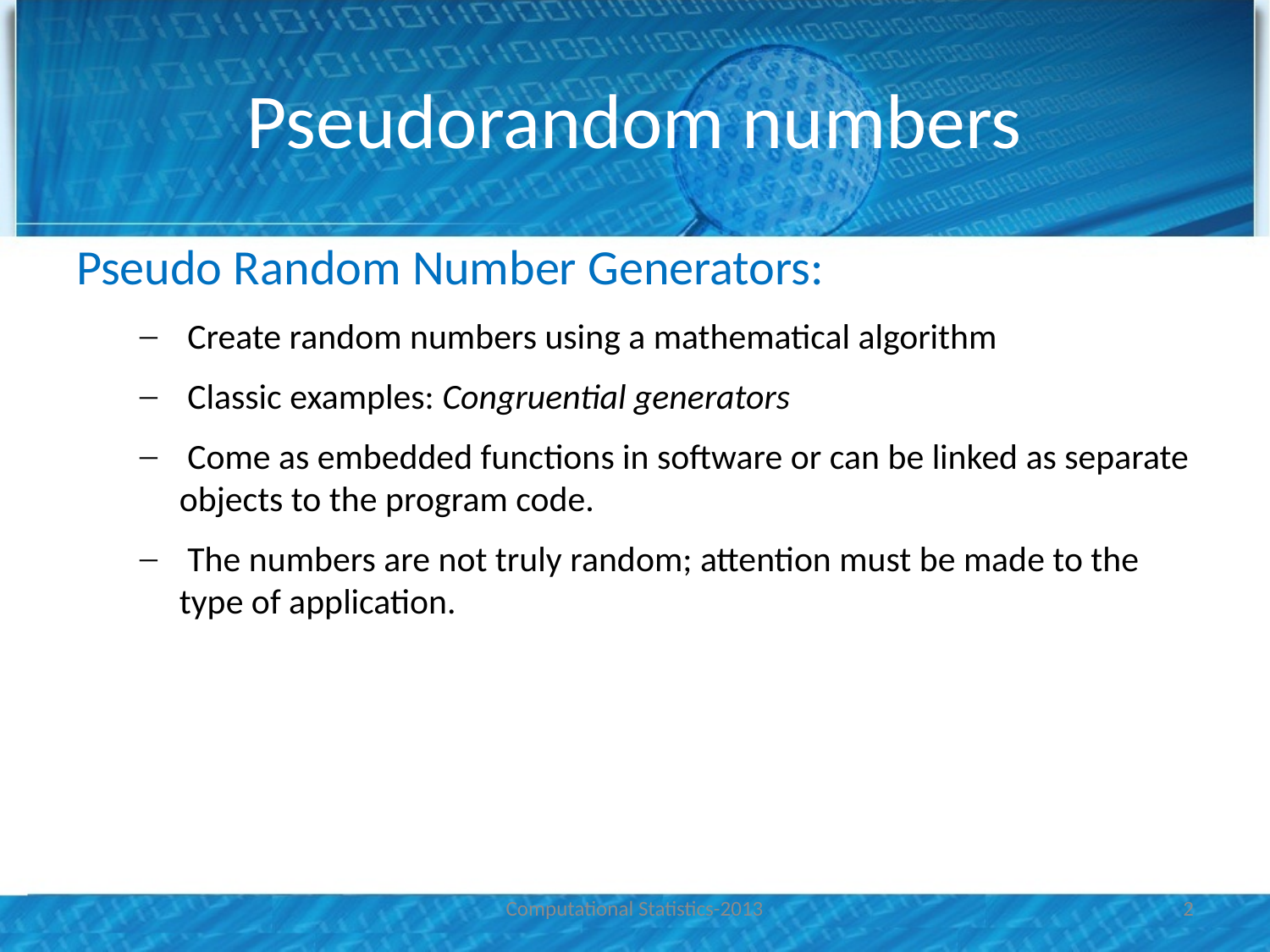

# Pseudorandom numbers
Pseudo Random Number Generators:
 Create random numbers using a mathematical algorithm
 Classic examples: Congruential generators
 Come as embedded functions in software or can be linked as separate objects to the program code.
 The numbers are not truly random; attention must be made to the type of application.

Computational Statistics-2013
2